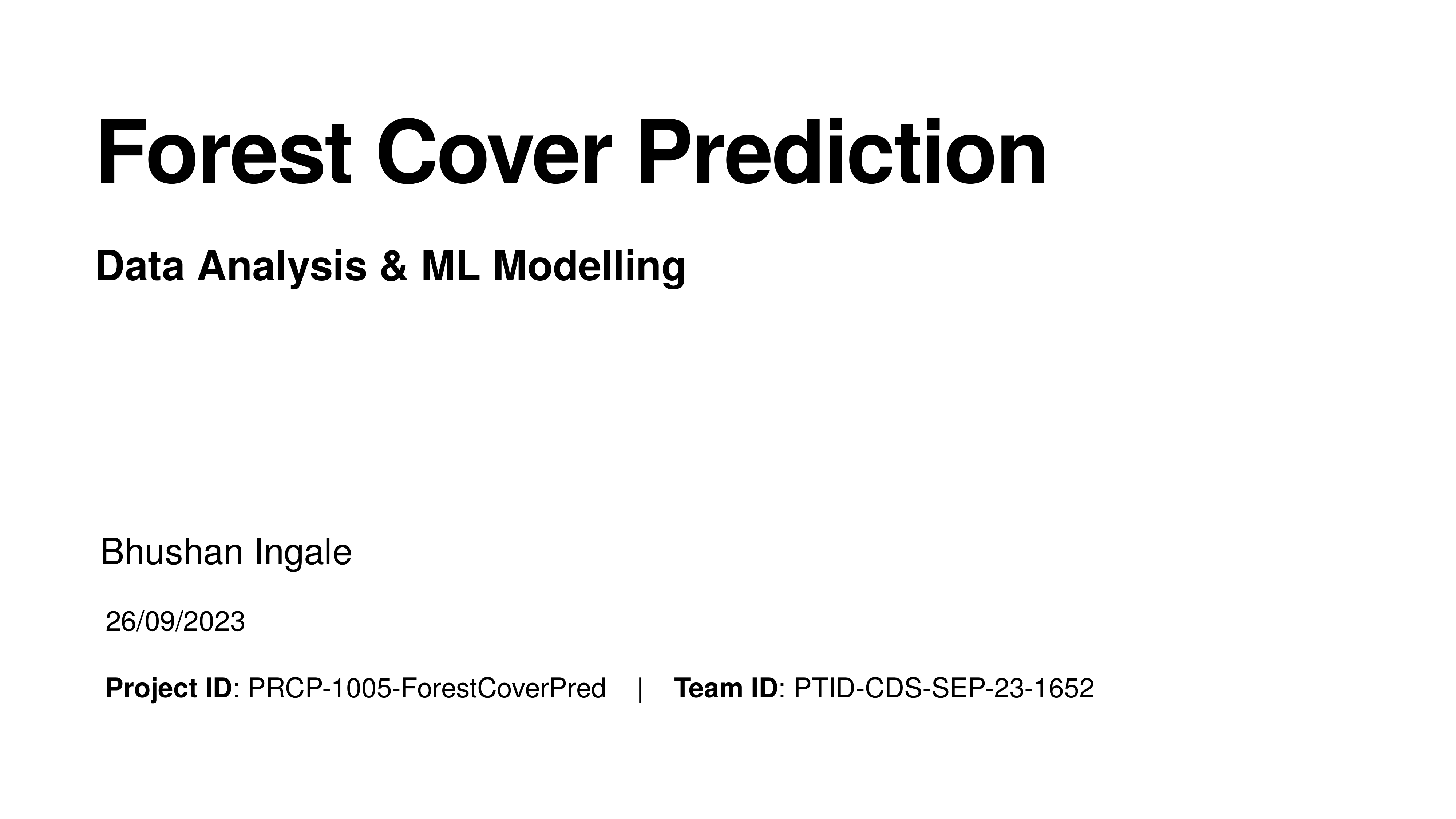

# Forest Cover Prediction
Data Analysis & ML Modelling
Bhushan Ingale
26/09/2023
Project ID: PRCP-1005-ForestCoverPred    |    Team ID: PTID-CDS-SEP-23-1652